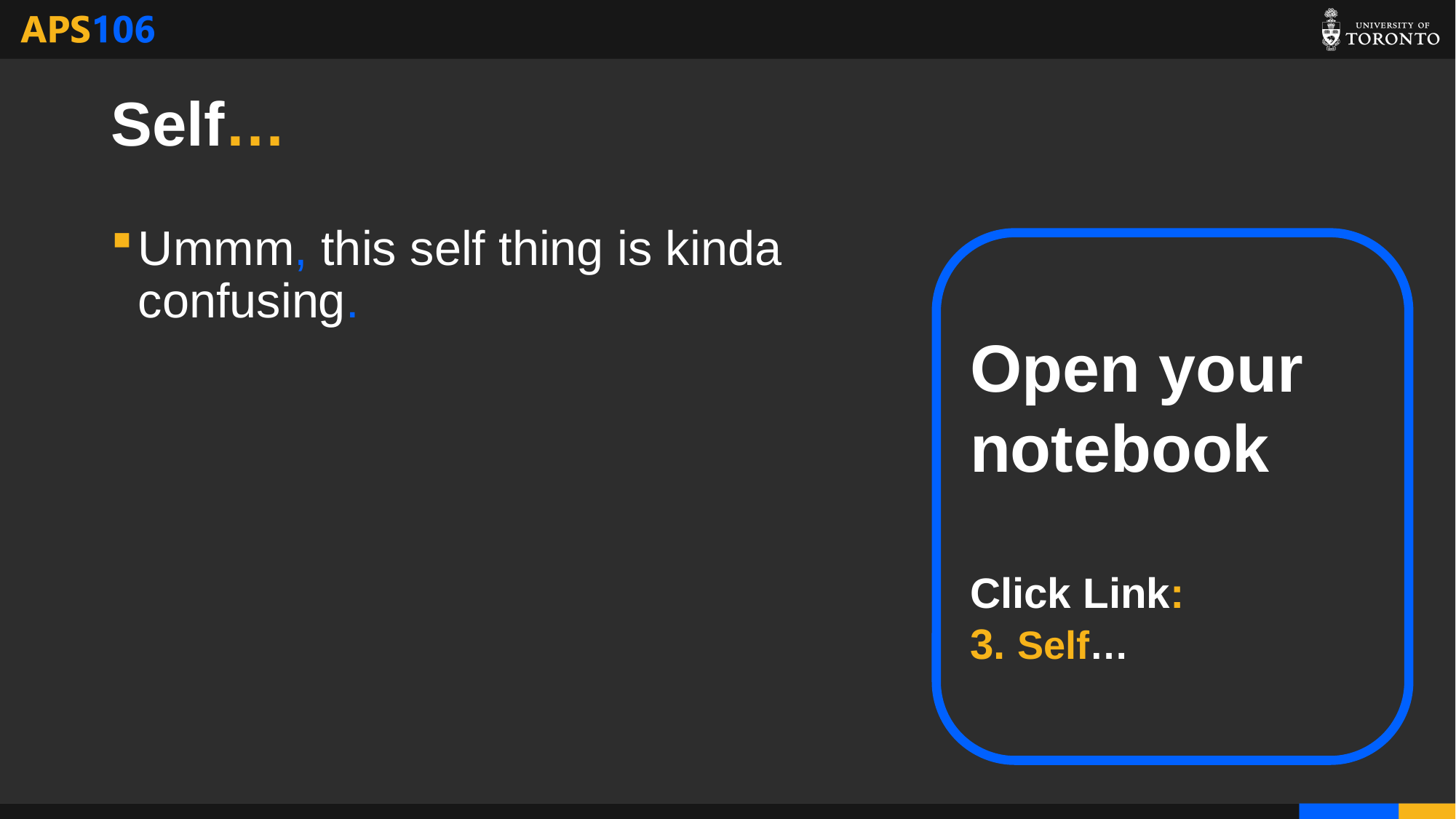

# Self…
Ummm, this self thing is kinda confusing.
Open your notebook

Click Link:
3. Self…